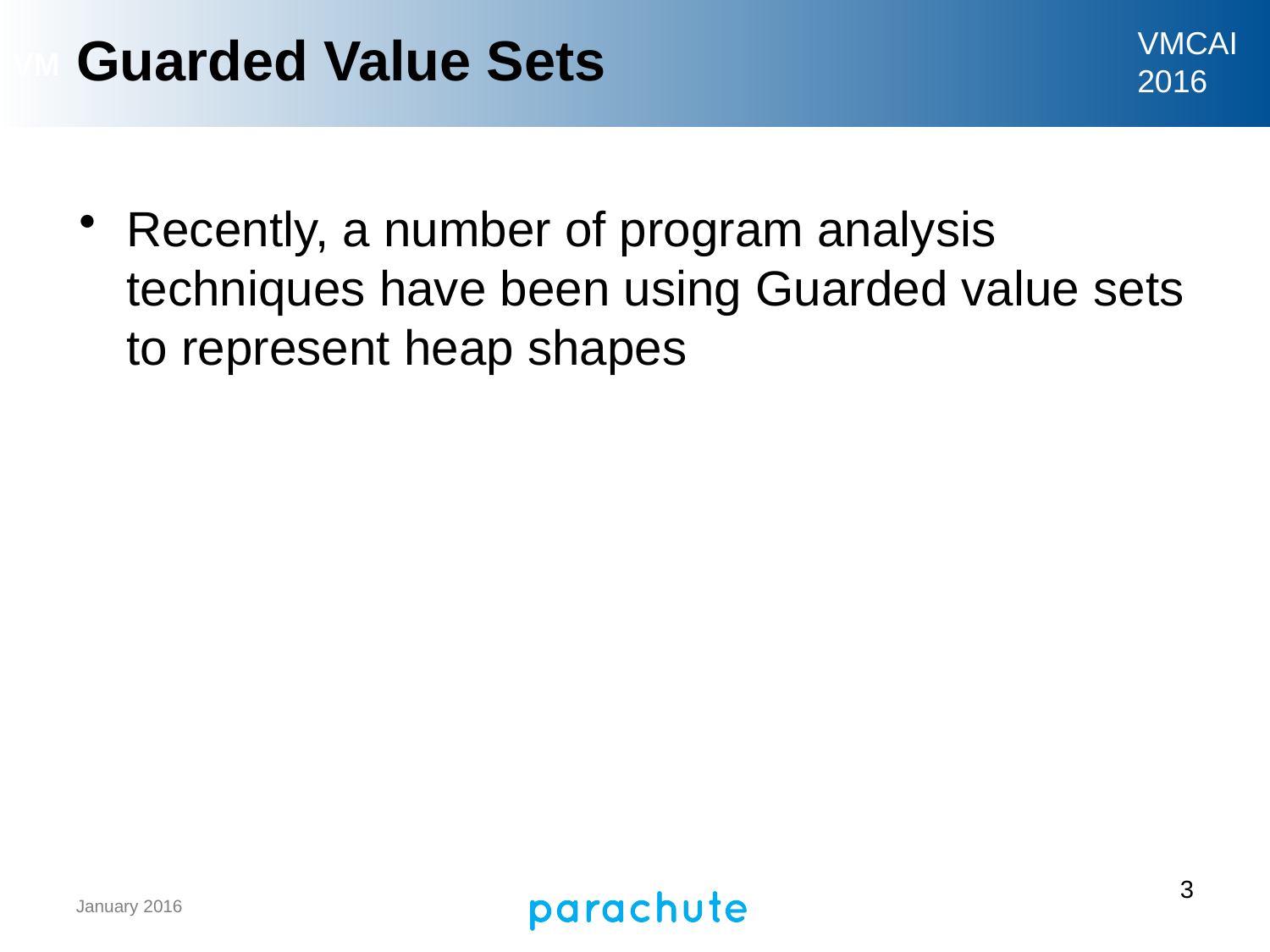

# Guarded Value Sets
Recently, a number of program analysis techniques have been using Guarded value sets to represent heap shapes
3
January 2016